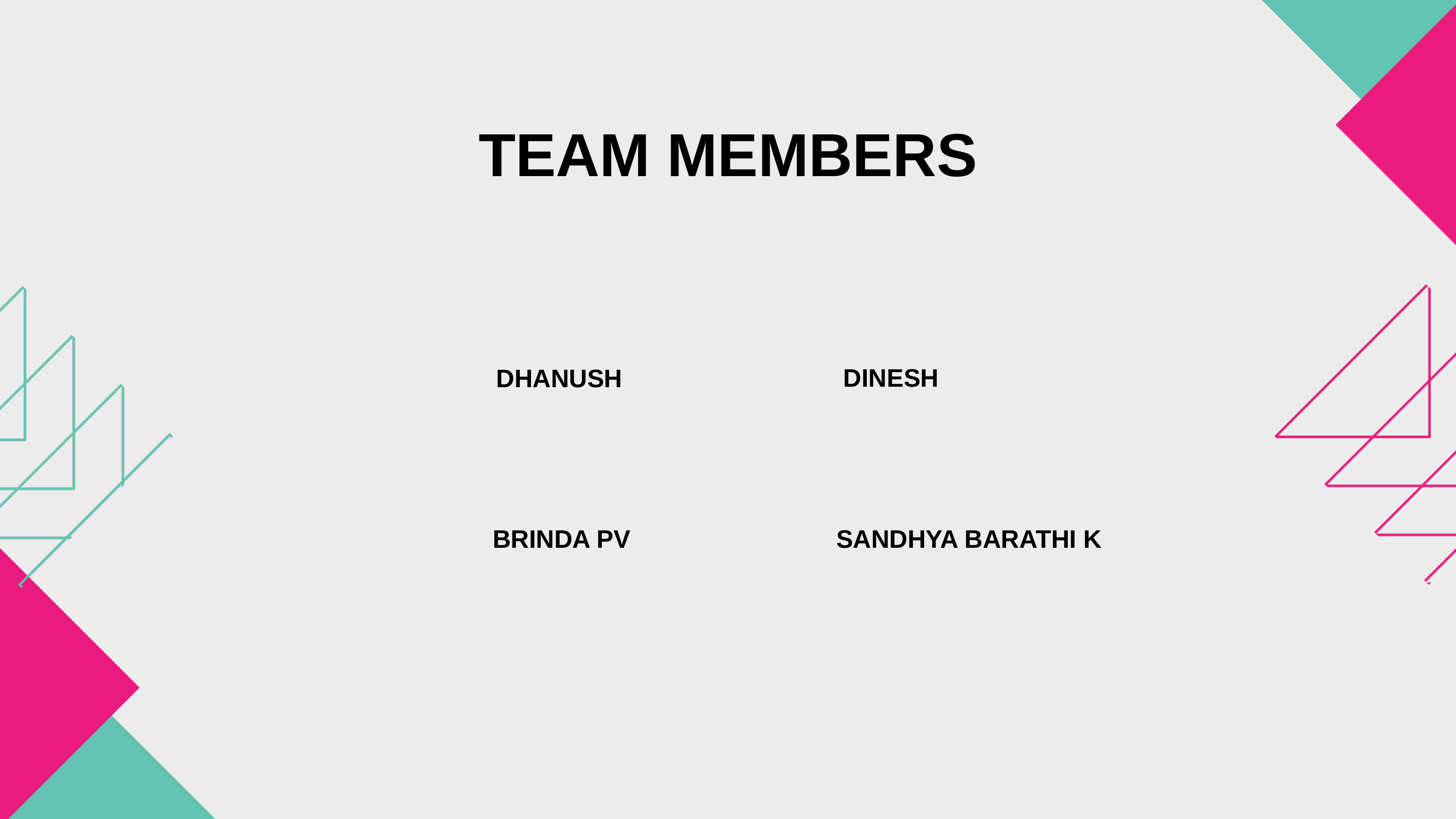

TEAM MEMBERS

DINESH
DHANUSH
BRINDA PV
SANDHYA BARATHI K